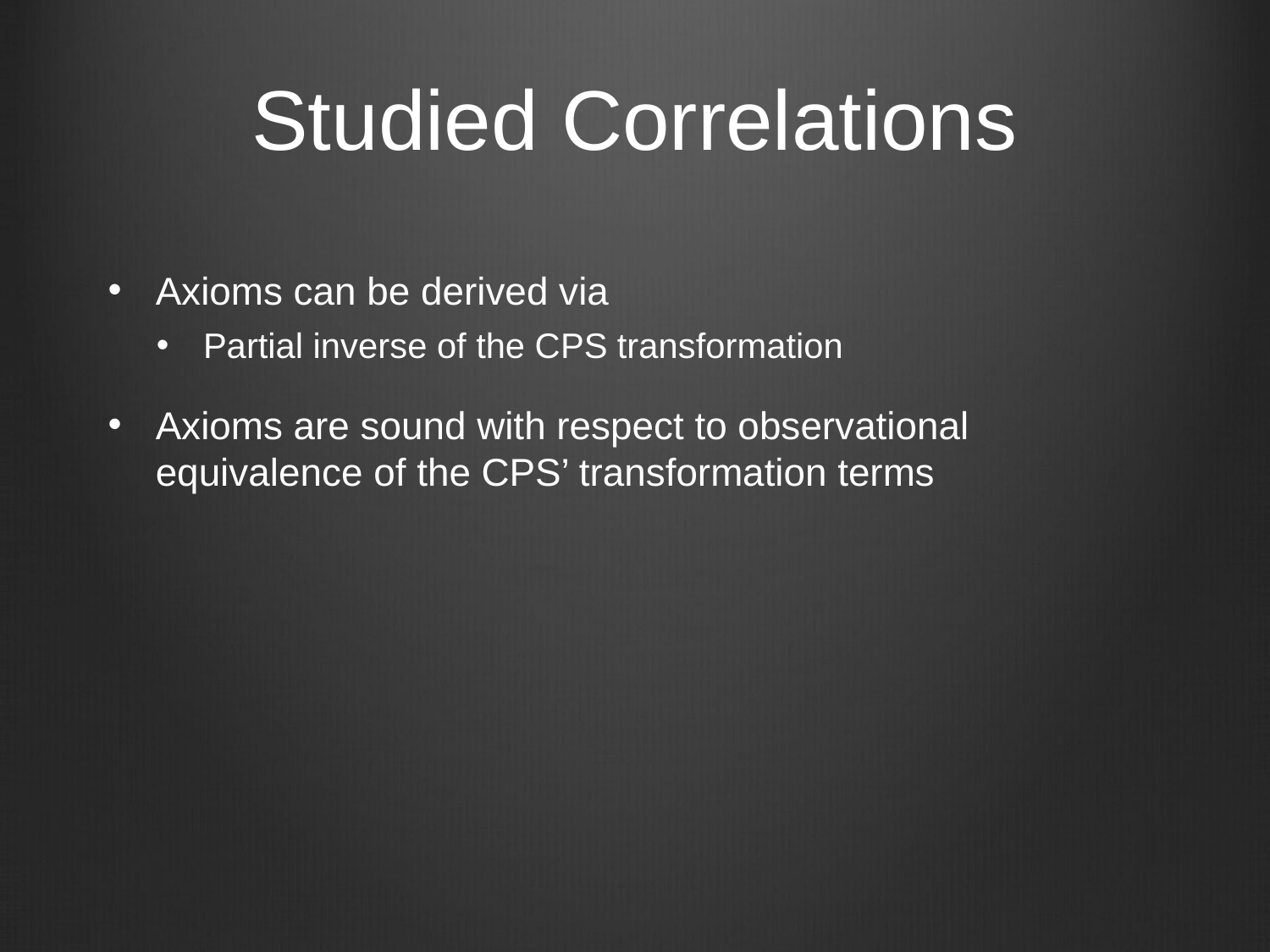

# Studied Correlations
Axioms can be derived via
Partial inverse of the CPS transformation
Axioms are sound with respect to observational equivalence of the CPS’ transformation terms